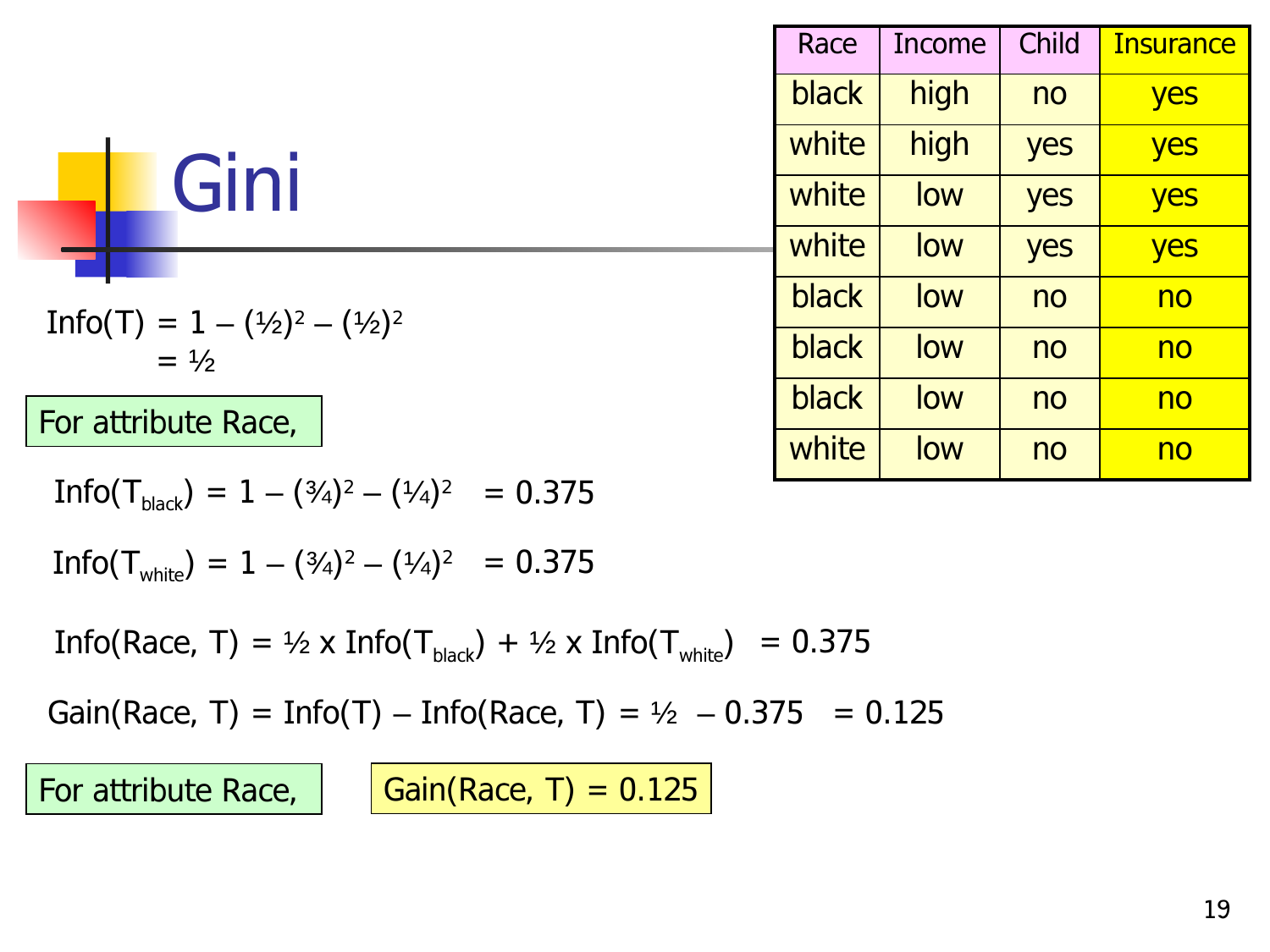

| Race | Income | Child | Insurance |
| --- | --- | --- | --- |
| black | high | no | yes |
| white | high | yes | yes |
| white | low | yes | yes |
| white | low | yes | yes |
| black | low | no | no |
| black | low | no | no |
| black | low | no | no |
| white | low | no | no |
# Gini
Info(T) = 1 – (½)2 – (½)2
           = ½
For attribute Race,
Info(Tblack) = 1 – (¾)2 – (¼)2
= 0.375
= 0.375
Info(Twhite) = 1 – (¾)2 – (¼)2
= 0.375
Info(Race, T) = ½ x Info(Tblack) + ½ x Info(Twhite)
= 0.125
Gain(Race, T) = Info(T) – Info(Race, T)
= ½  – 0.375
Gain(Race, T) = 0.125
For attribute Race,
19